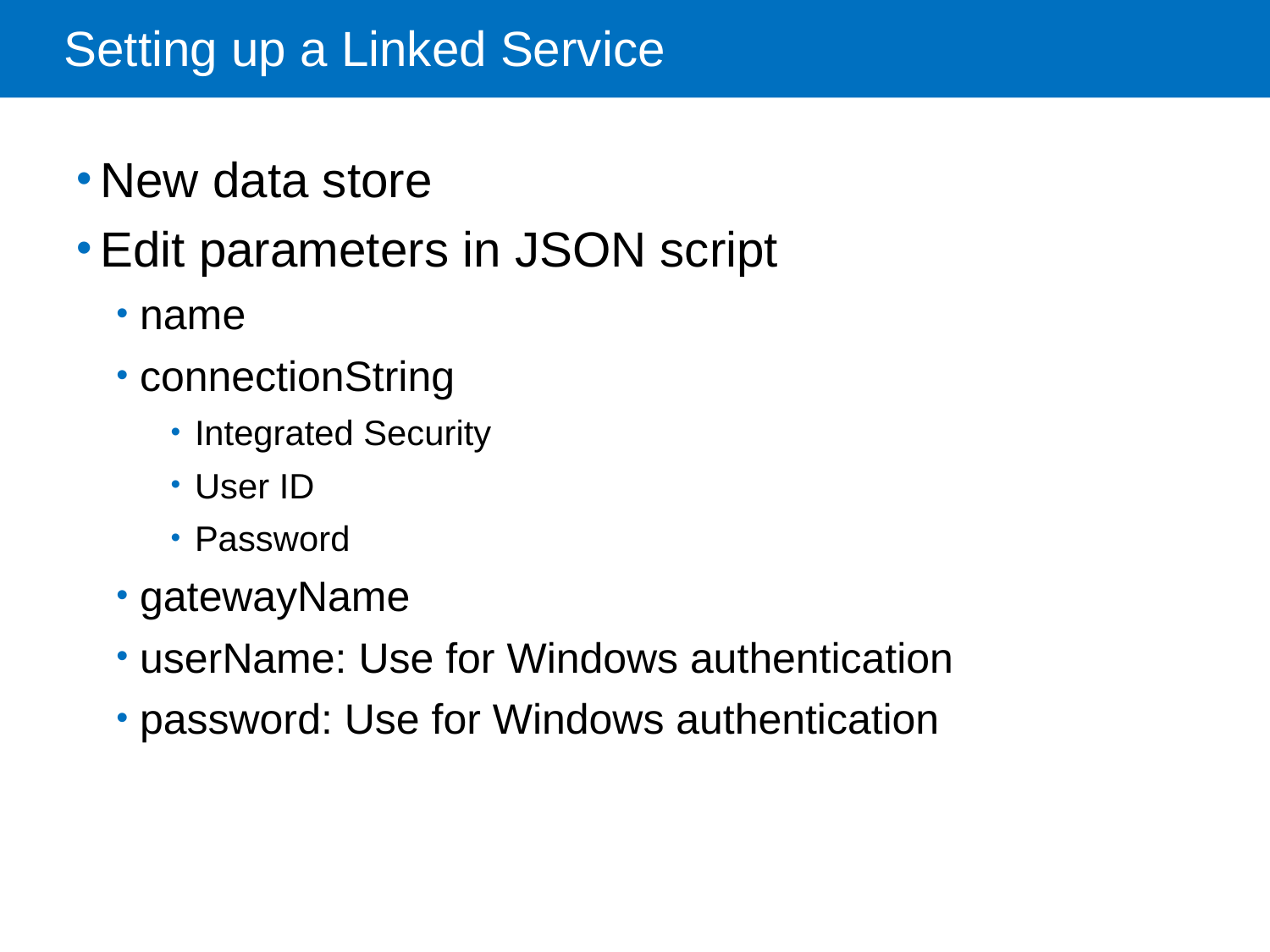

# Setting up a Linked Service
New data store
Edit parameters in JSON script
name
connectionString
Integrated Security
User ID
Password
gatewayName
userName: Use for Windows authentication
password: Use for Windows authentication